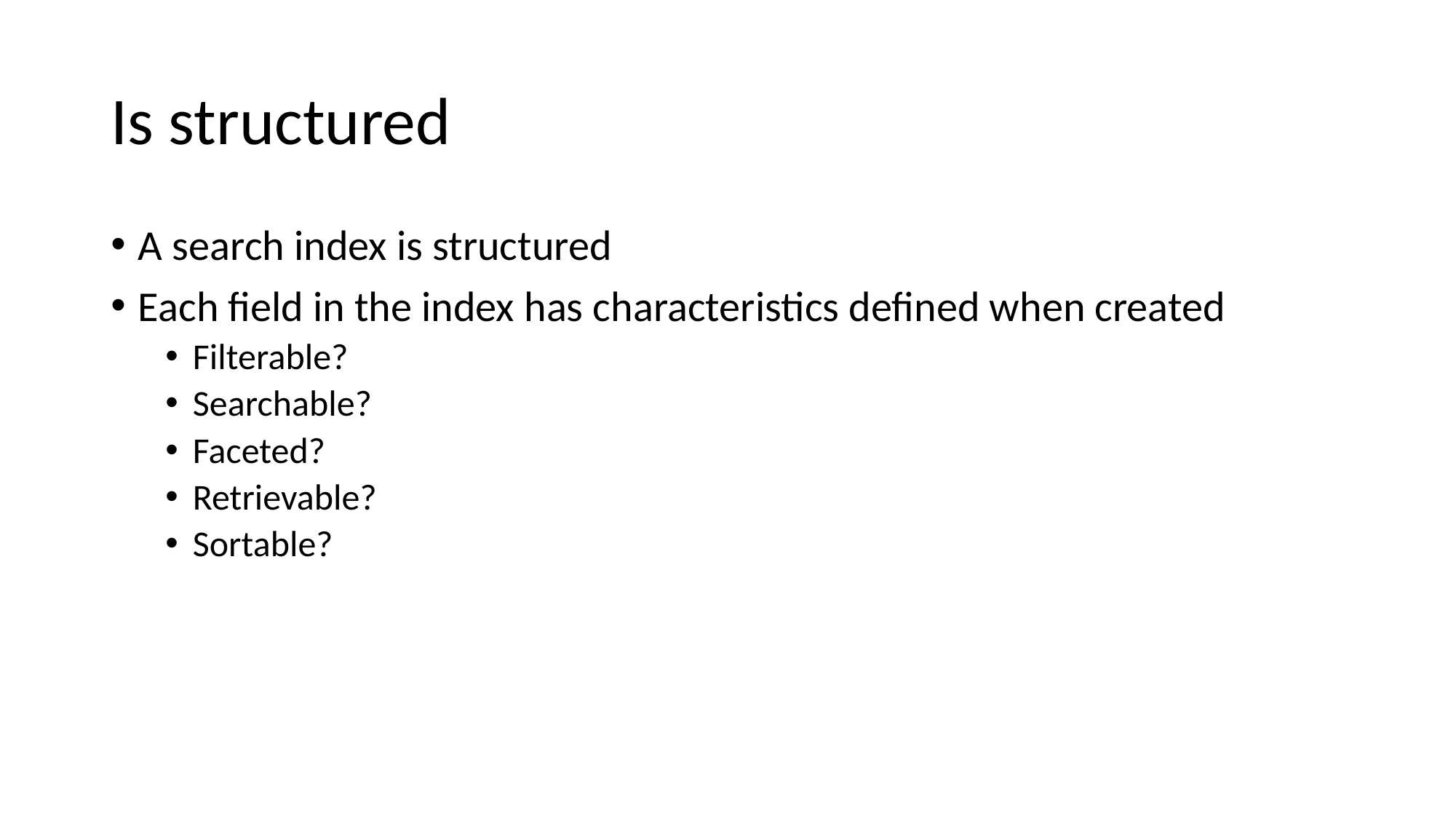

# Is structured
A search index is structured
Each field in the index has characteristics defined when created
Filterable?
Searchable?
Faceted?
Retrievable?
Sortable?